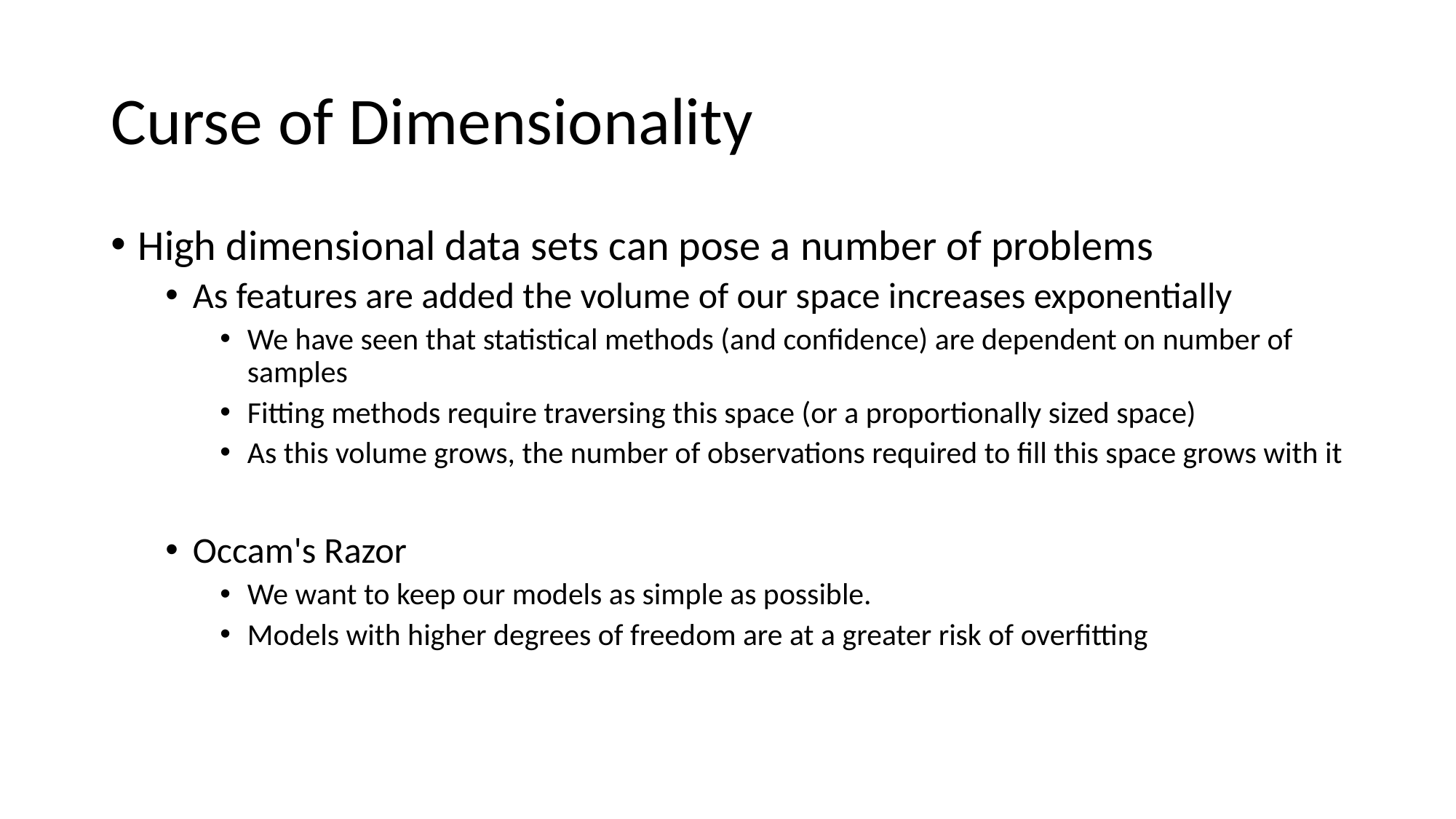

# Curse of Dimensionality
High dimensional data sets can pose a number of problems
As features are added the volume of our space increases exponentially
We have seen that statistical methods (and confidence) are dependent on number of samples
Fitting methods require traversing this space (or a proportionally sized space)
As this volume grows, the number of observations required to fill this space grows with it

Occam's Razor
We want to keep our models as simple as possible.
Models with higher degrees of freedom are at a greater risk of overfitting